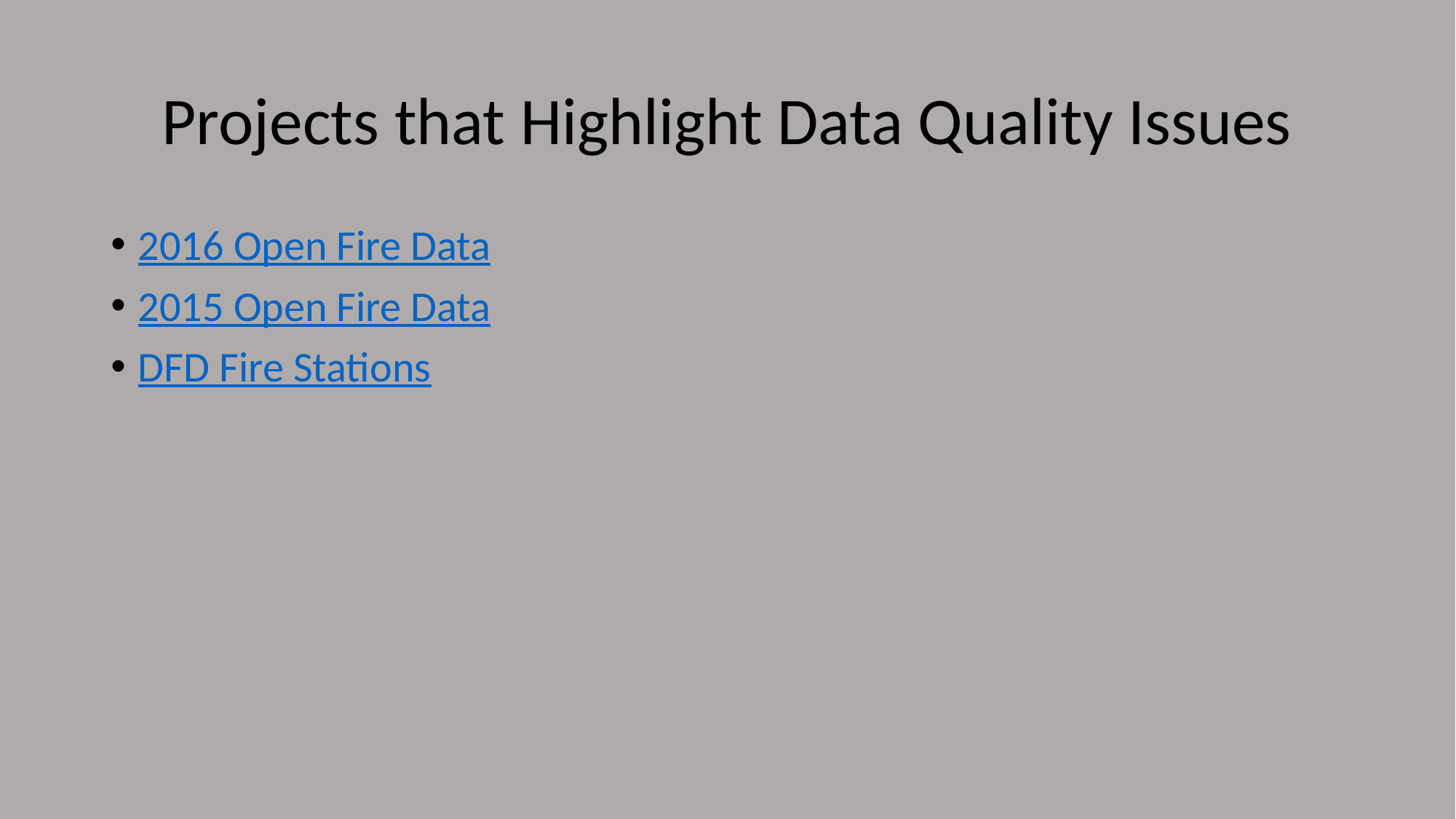

# Projects that Highlight Data Quality Issues
2016 Open Fire Data
2015 Open Fire Data
DFD Fire Stations